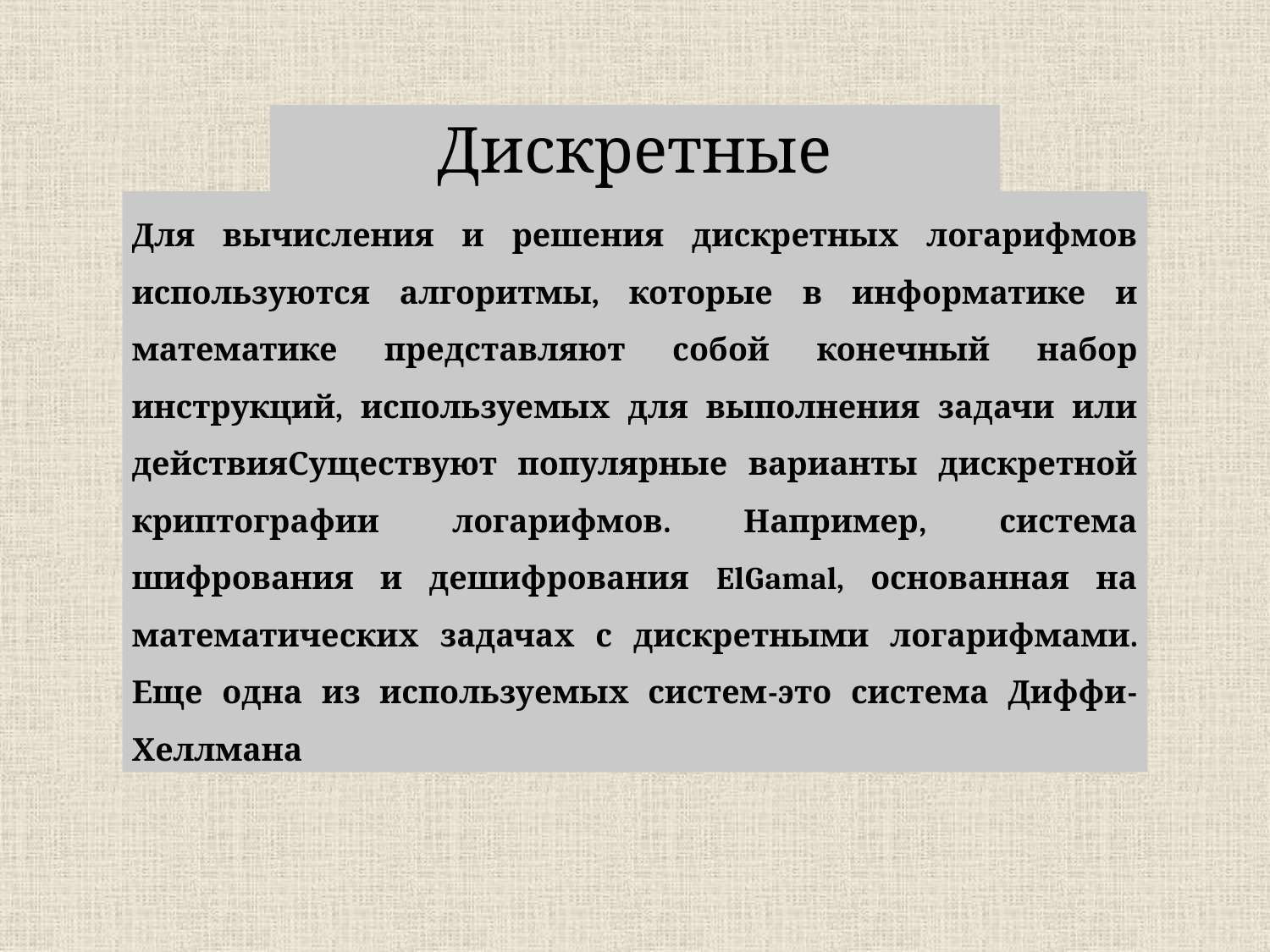

Дискретные логарифмы
Для вычисления и решения дискретных логарифмов используются алгоритмы, которые в информатике и математике представляют собой конечный набор инструкций, используемых для выполнения задачи или действияСуществуют популярные варианты дискретной криптографии логарифмов. Например, система шифрования и дешифрования ElGamal, основанная на математических задачах с дискретными логарифмами. Еще одна из используемых систем-это система Диффи-Хеллмана